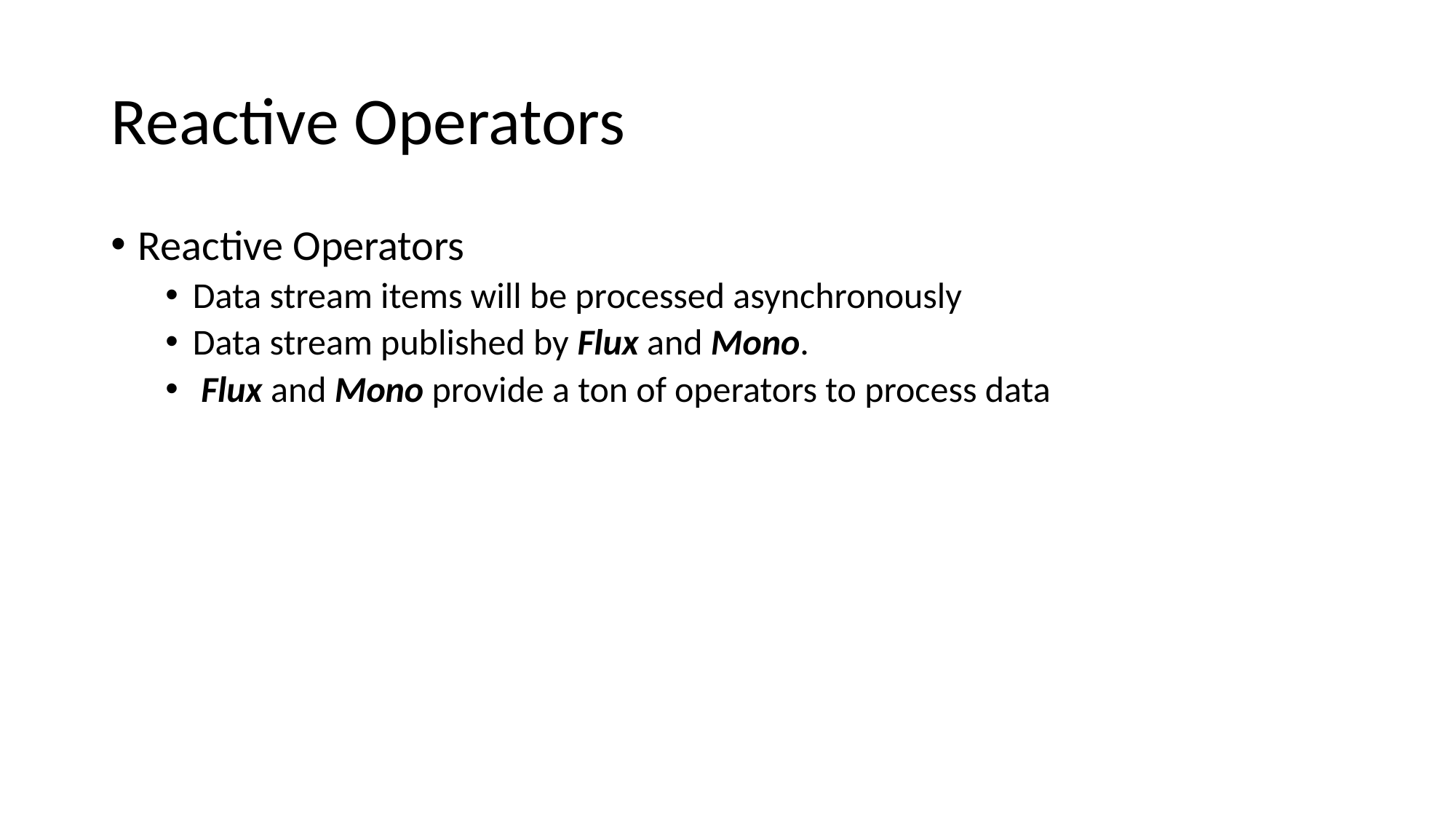

# Reactive Operators
Reactive Operators
Data stream items will be processed asynchronously
Data stream published by Flux and Mono.
 Flux and Mono provide a ton of operators to process data